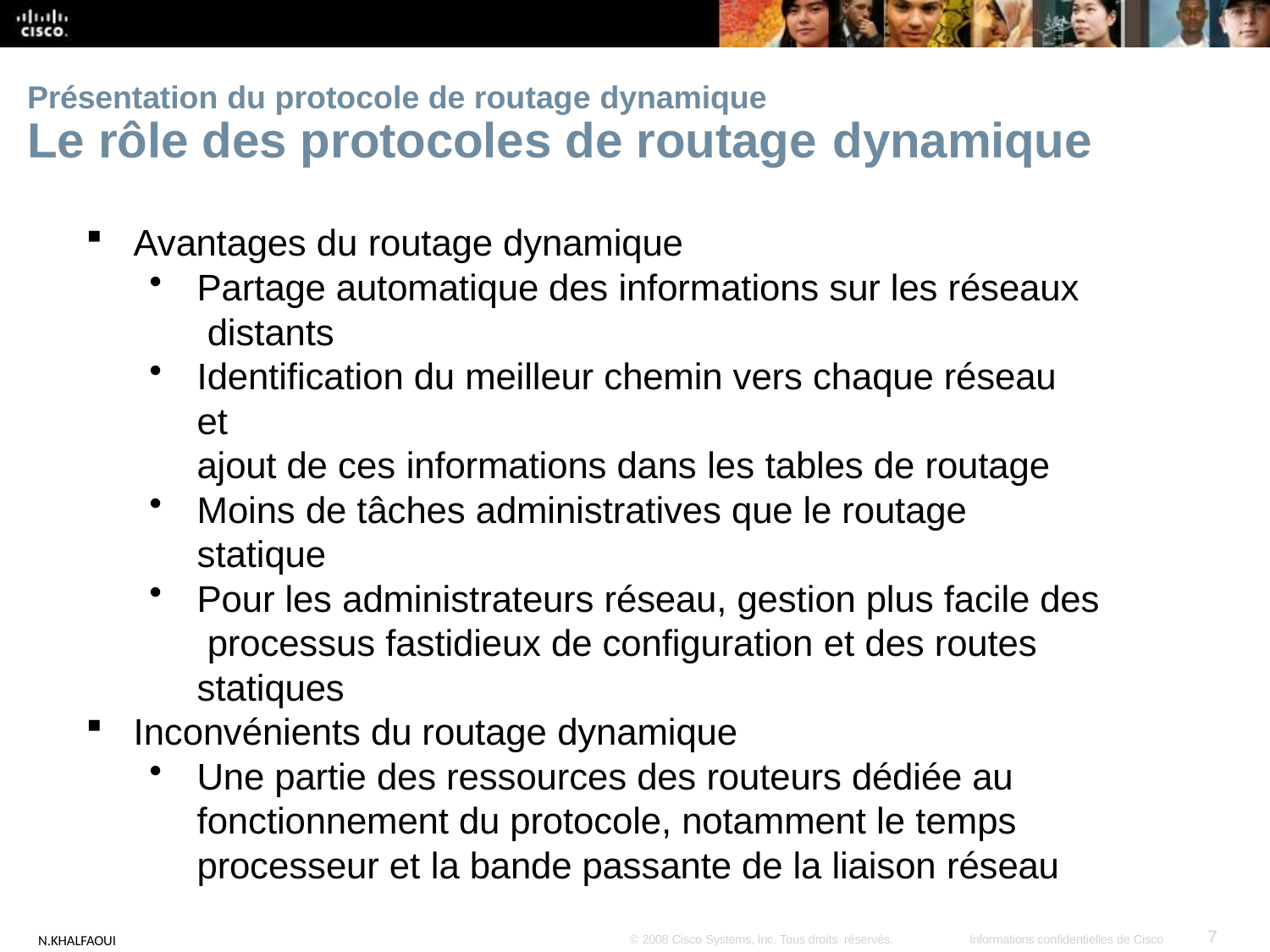

Présentation du protocole de routage dynamique
# Le rôle des protocoles de routage dynamique
Avantages du routage dynamique
Partage automatique des informations sur les réseaux  distants
Identification du meilleur chemin vers chaque réseau et
ajout de ces informations dans les tables de routage
Moins de tâches administratives que le routage statique
Pour les administrateurs réseau, gestion plus facile des  processus fastidieux de configuration et des routes  statiques
Inconvénients du routage dynamique
Une partie des ressources des routeurs dédiée au  fonctionnement du protocole, notamment le temps  processeur et la bande passante de la liaison réseau
7
N.KHALFAOUI
© 2008 Cisco Systems, Inc. Tous droits réservés.
Informations confidentielles de Cisco